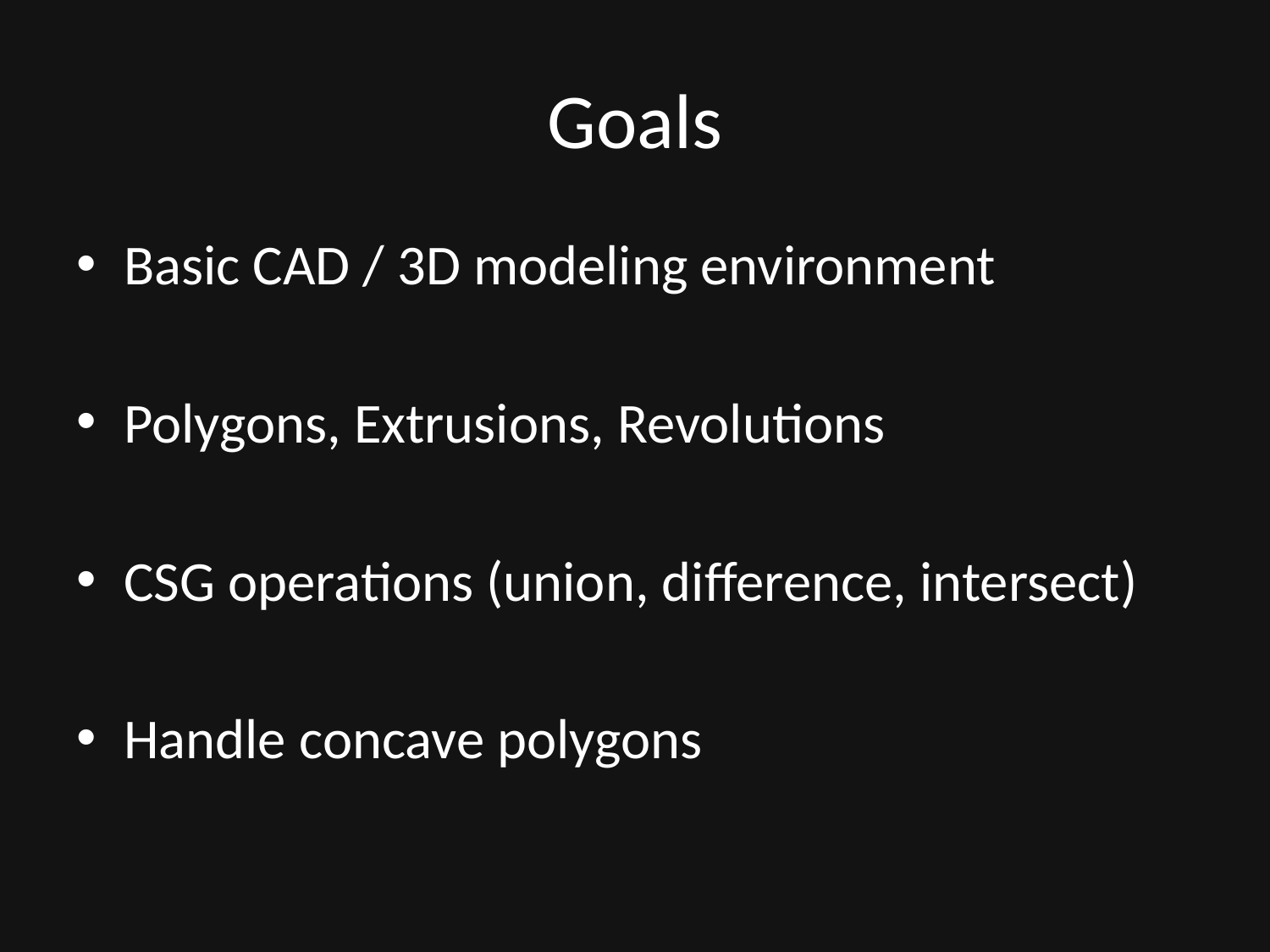

# Goals
Basic CAD / 3D modeling environment

Polygons, Extrusions, Revolutions

CSG operations (union, difference, intersect)

Handle concave polygons